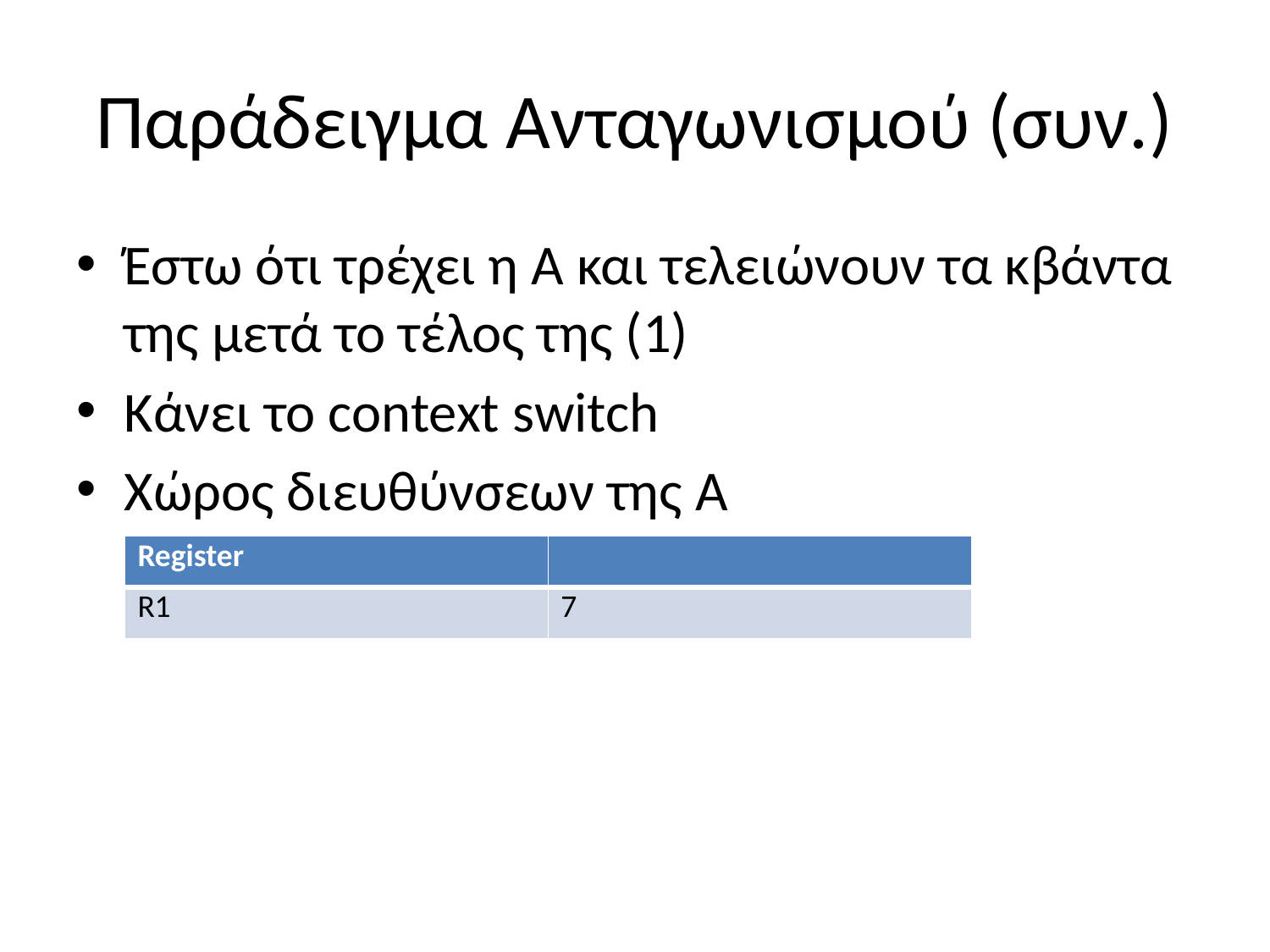

# Παράδειγμα Ανταγωνισμού (συν.)
Έστω ότι τρέχει η Α και τελειώνουν τα κβάντα της μετά το τέλος της (1)
Κάνει το context switch
Χώρος διευθύνσεων της Α

| Register |  |
| --- | --- |
| R1 | 7 |